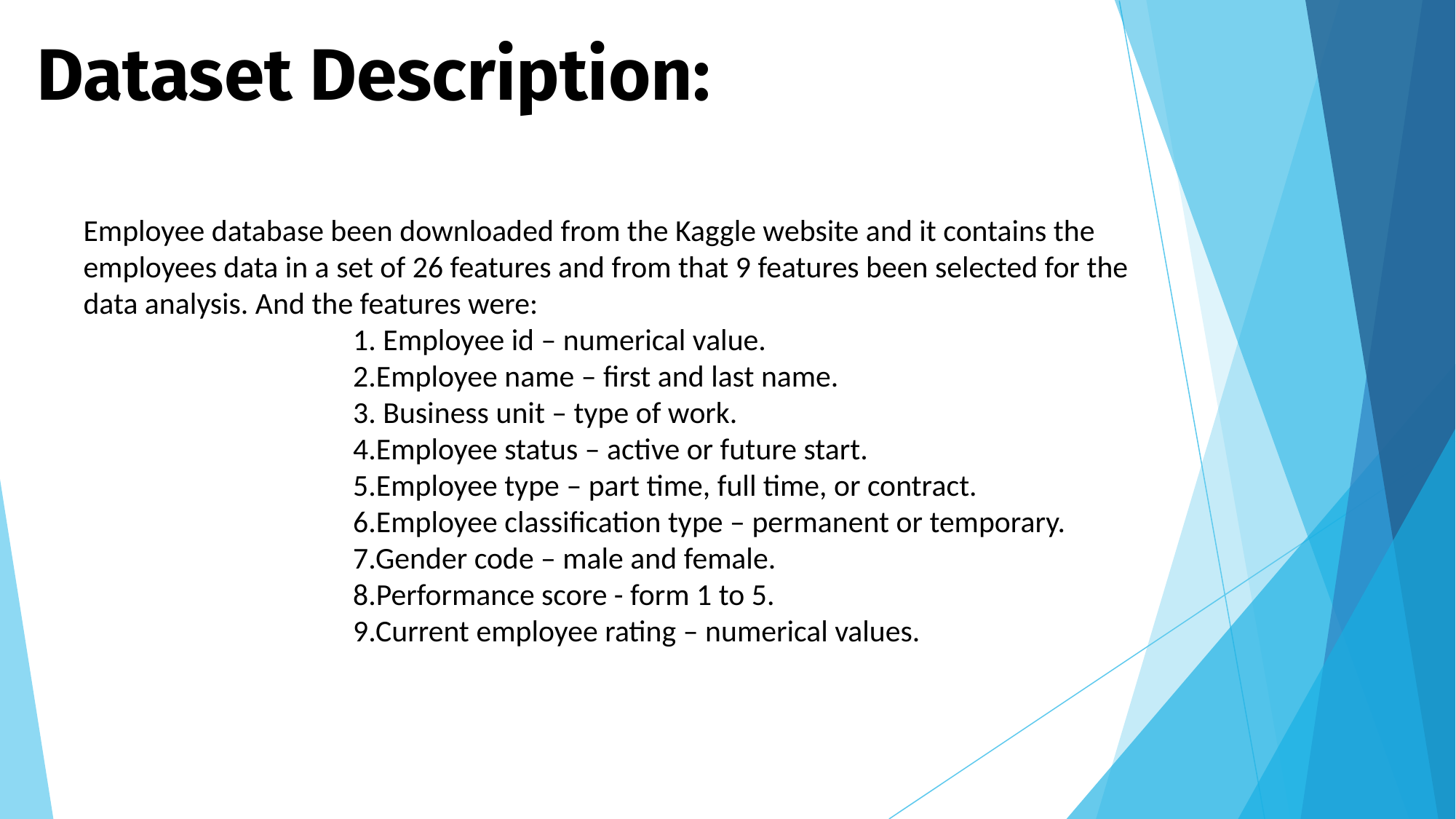

# Dataset Description:
Employee database been downloaded from the Kaggle website and it contains the employees data in a set of 26 features and from that 9 features been selected for the data analysis. And the features were:
                                       1. Employee id – numerical value.
                                       2.Employee name – first and last name.
                                       3. Business unit – type of work.
                                       4.Employee status – active or future start.
                                       5.Employee type – part time, full time, or contract.
                                       6.Employee classification type – permanent or temporary.
                                       7.Gender code – male and female.
                                       8.Performance score - form 1 to 5.
                                       9.Current employee rating – numerical values.